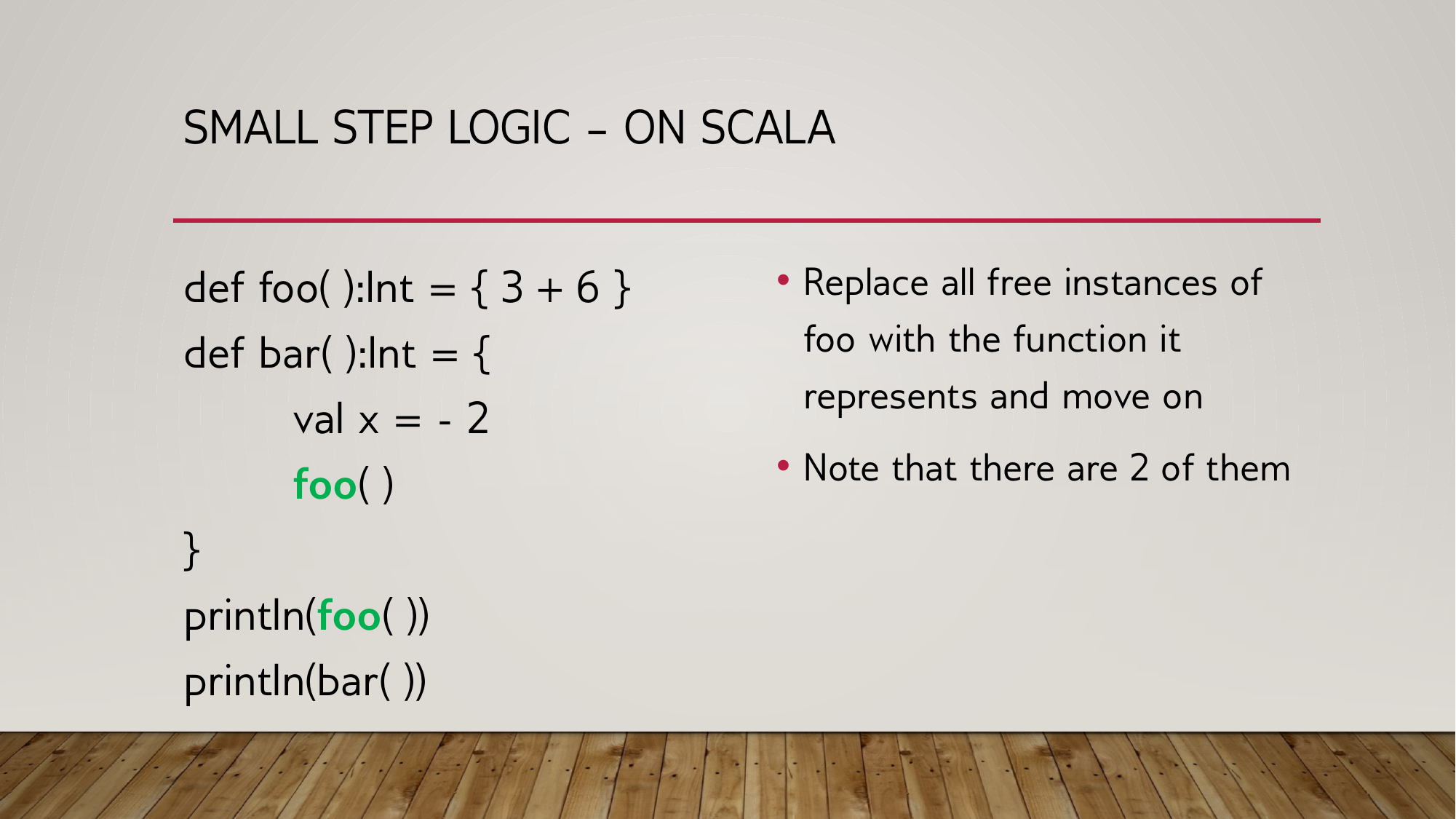

# Small step logic – on Scala
def foo( ):Int = { 3 + 6 }
def bar( ):Int = {
	val x = - 2
	foo( )
}
println(foo( ))
println(bar( ))
Replace all free instances of foo with the function it represents and move on
Note that there are 2 of them